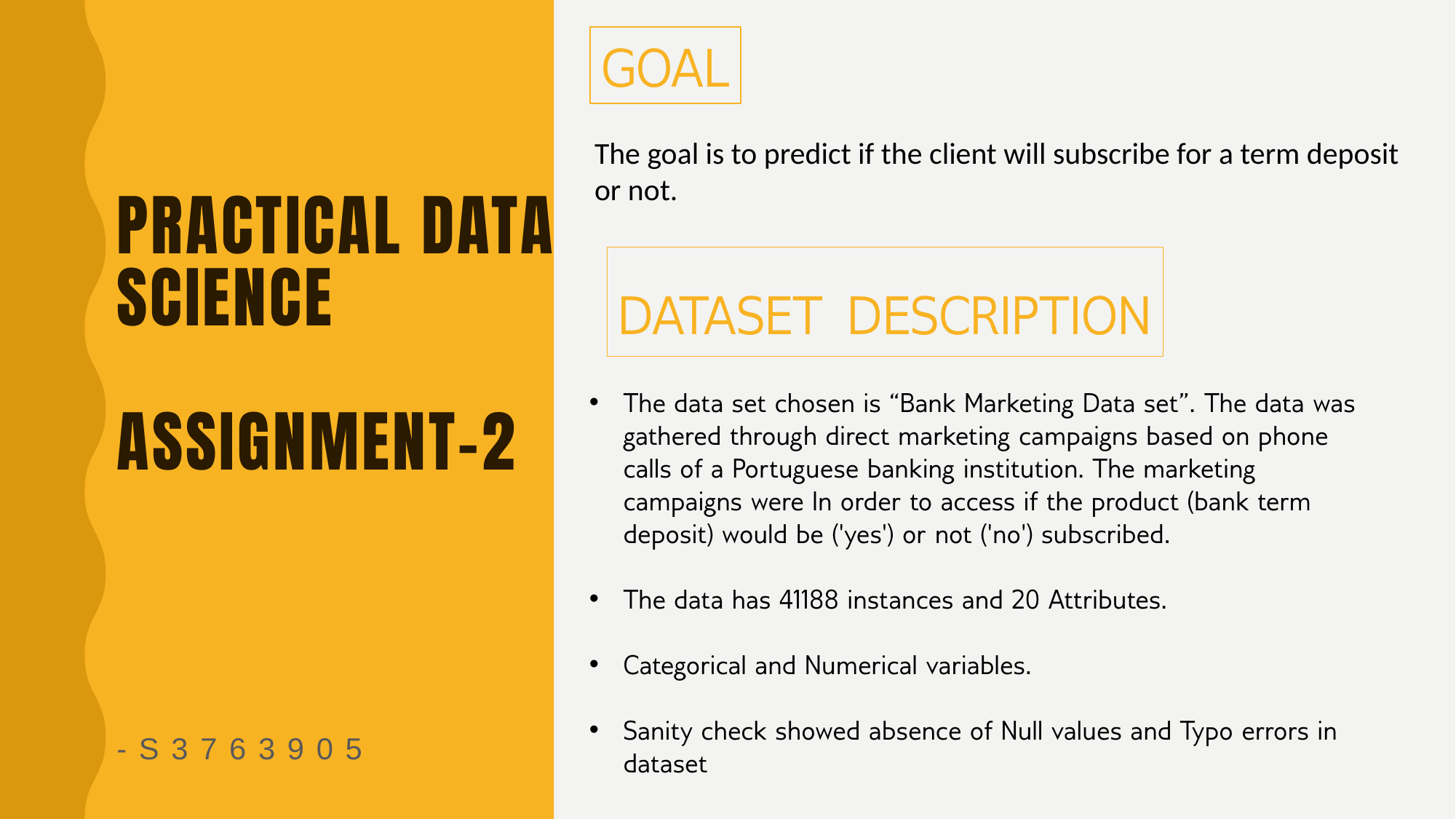

GOAL
The goal is to predict if the client will subscribe for a term deposit or not.
# PRACTICAL DATA SCIENCE Assignment-2 -s3763905
DATASET DESCRIPTION
The data set chosen is “Bank Marketing Data set”. The data was gathered through direct marketing campaigns based on phone calls of a Portuguese banking institution. The marketing campaigns were In order to access if the product (bank term deposit) would be ('yes') or not ('no') subscribed.

The data has 41188 instances and 20 Attributes.

Categorical and Numerical variables.

Sanity check showed absence of Null values and Typo errors in dataset